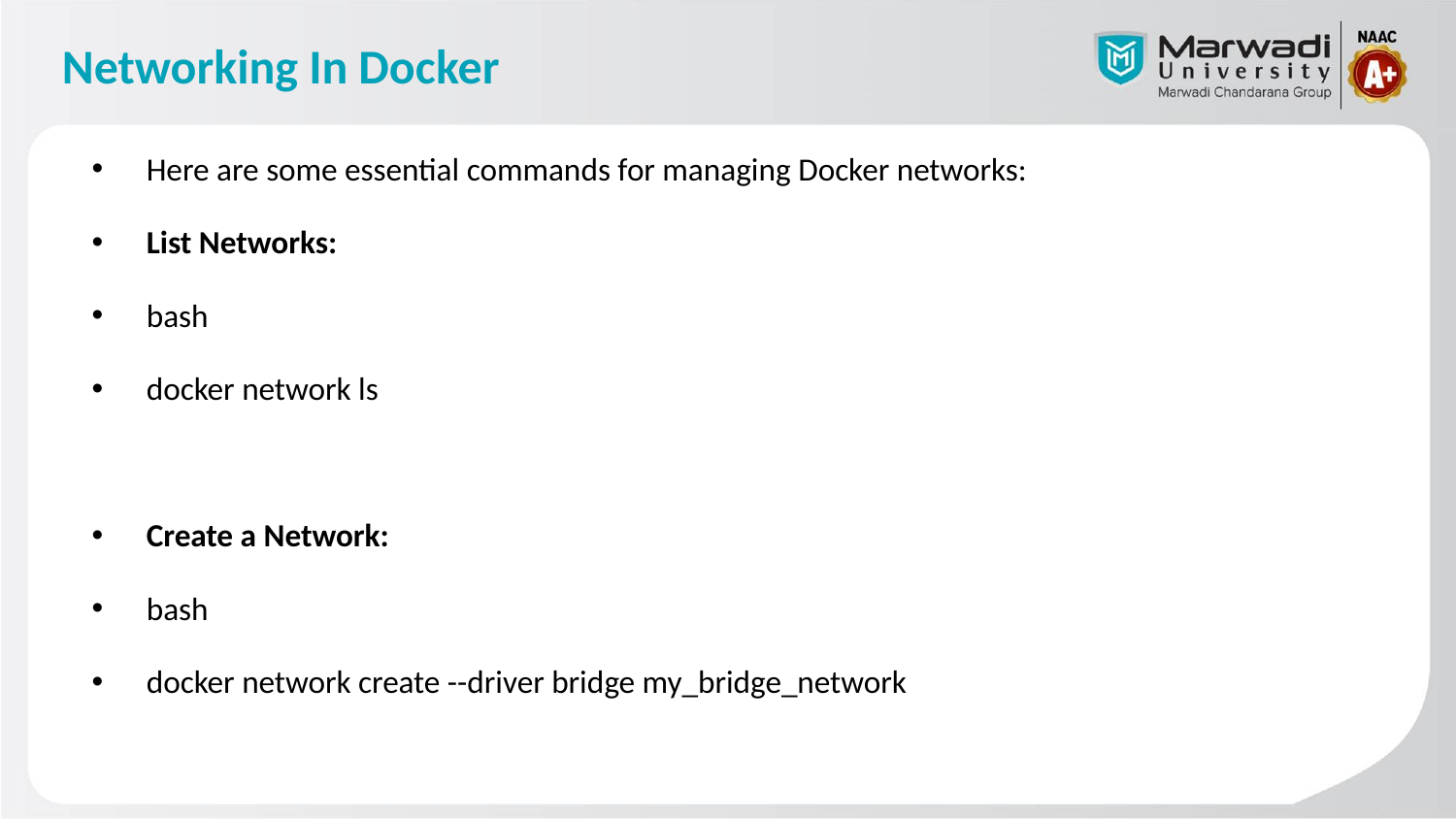

# Networking In Docker
Here are some essential commands for managing Docker networks:
List Networks:
bash
docker network ls

Create a Network:
bash
docker network create --driver bridge my_bridge_network